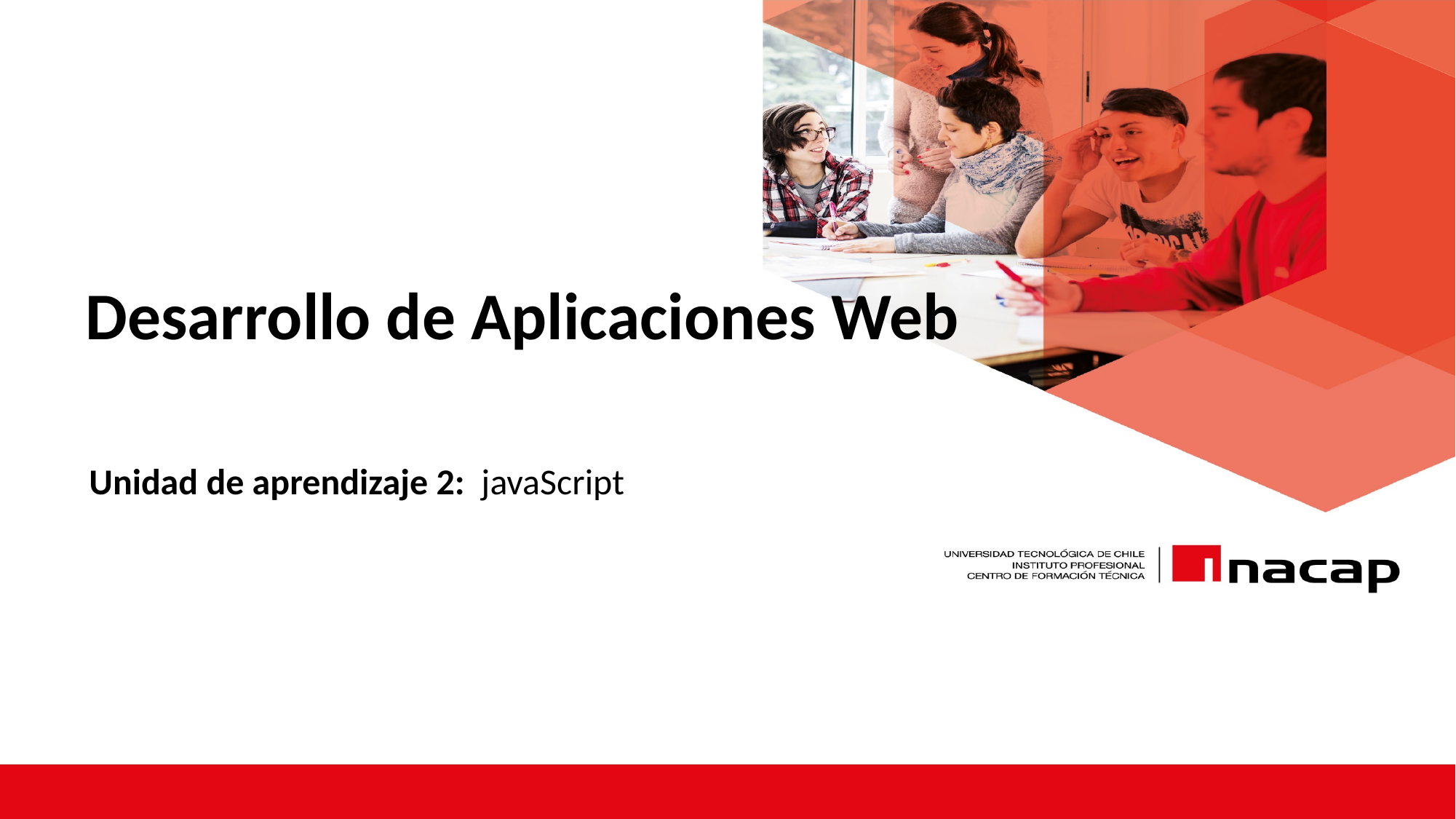

# Desarrollo de Aplicaciones Web
Unidad de aprendizaje 2:  javaScriptDiseño estructural de un sistema Orientado a Objetos Patrones de diseño en Android